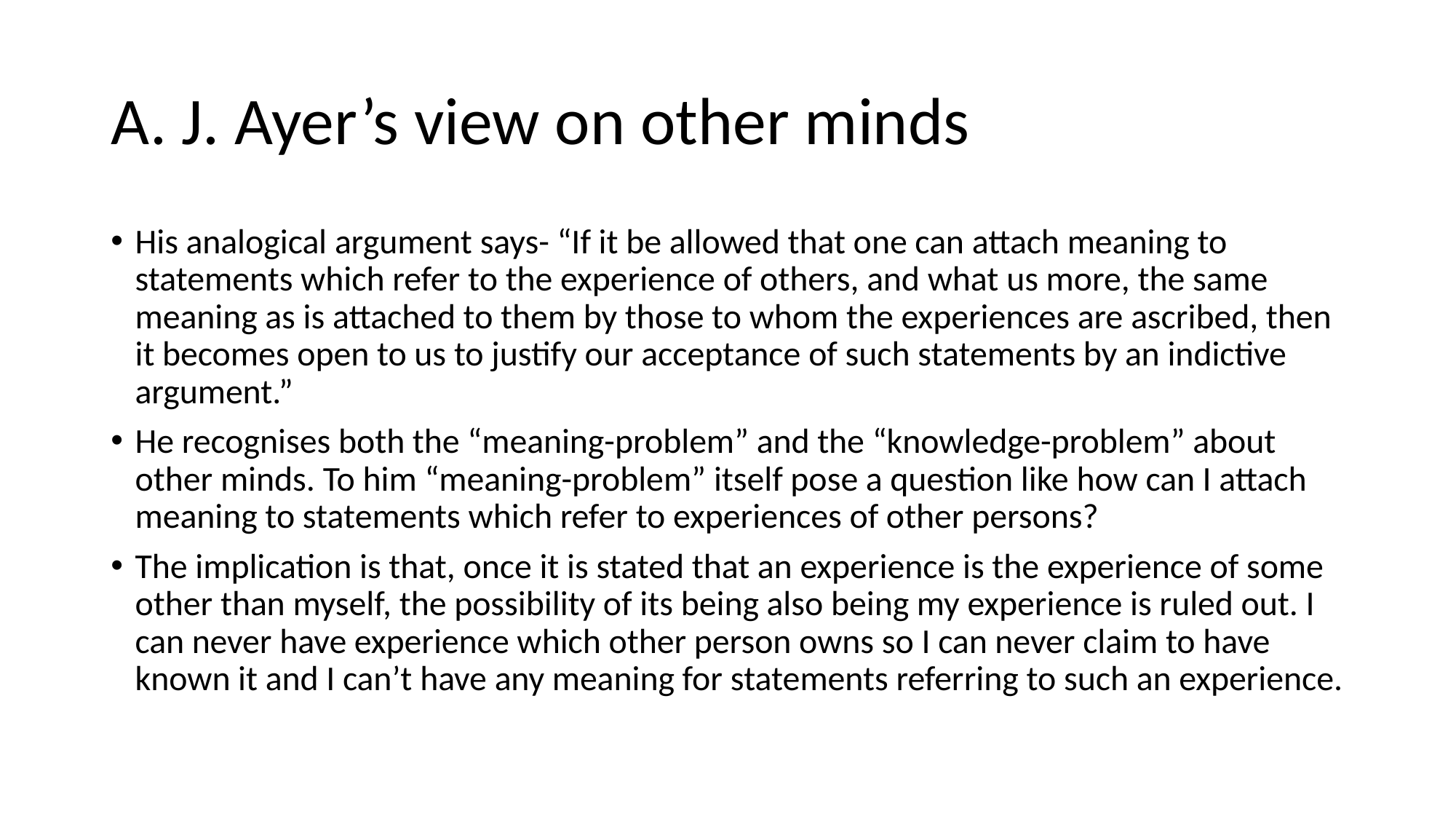

# A. J. Ayer’s view on other minds
His analogical argument says- “If it be allowed that one can attach meaning to statements which refer to the experience of others, and what us more, the same meaning as is attached to them by those to whom the experiences are ascribed, then it becomes open to us to justify our acceptance of such statements by an indictive argument.”
He recognises both the “meaning-problem” and the “knowledge-problem” about other minds. To him “meaning-problem” itself pose a question like how can I attach meaning to statements which refer to experiences of other persons?
The implication is that, once it is stated that an experience is the experience of some other than myself, the possibility of its being also being my experience is ruled out. I can never have experience which other person owns so I can never claim to have known it and I can’t have any meaning for statements referring to such an experience.